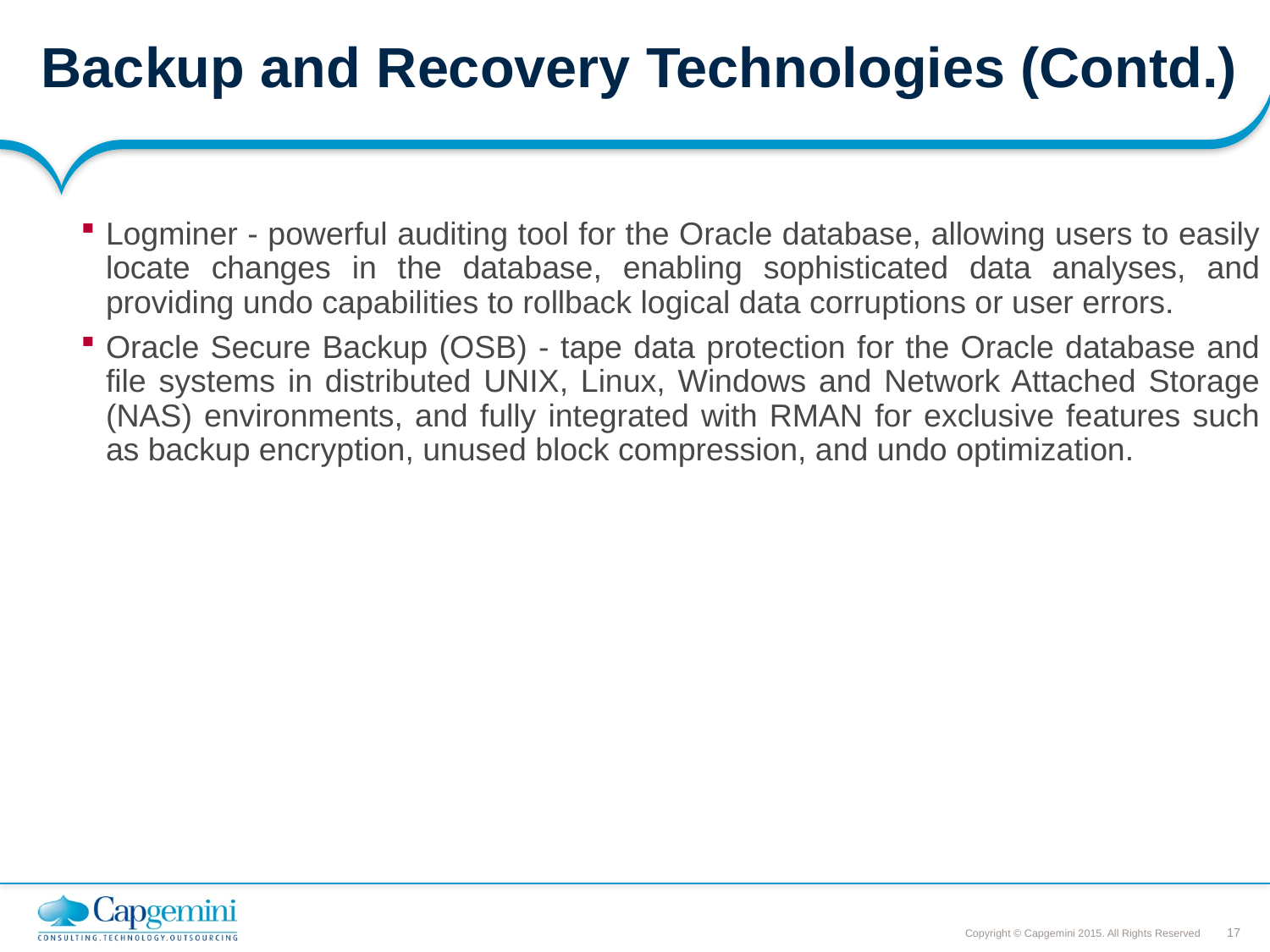

# Backup and Recovery Technologies (Contd.)
Logminer - powerful auditing tool for the Oracle database, allowing users to easily locate changes in the database, enabling sophisticated data analyses, and providing undo capabilities to rollback logical data corruptions or user errors.
Oracle Secure Backup (OSB) - tape data protection for the Oracle database and file systems in distributed UNIX, Linux, Windows and Network Attached Storage (NAS) environments, and fully integrated with RMAN for exclusive features such as backup encryption, unused block compression, and undo optimization.